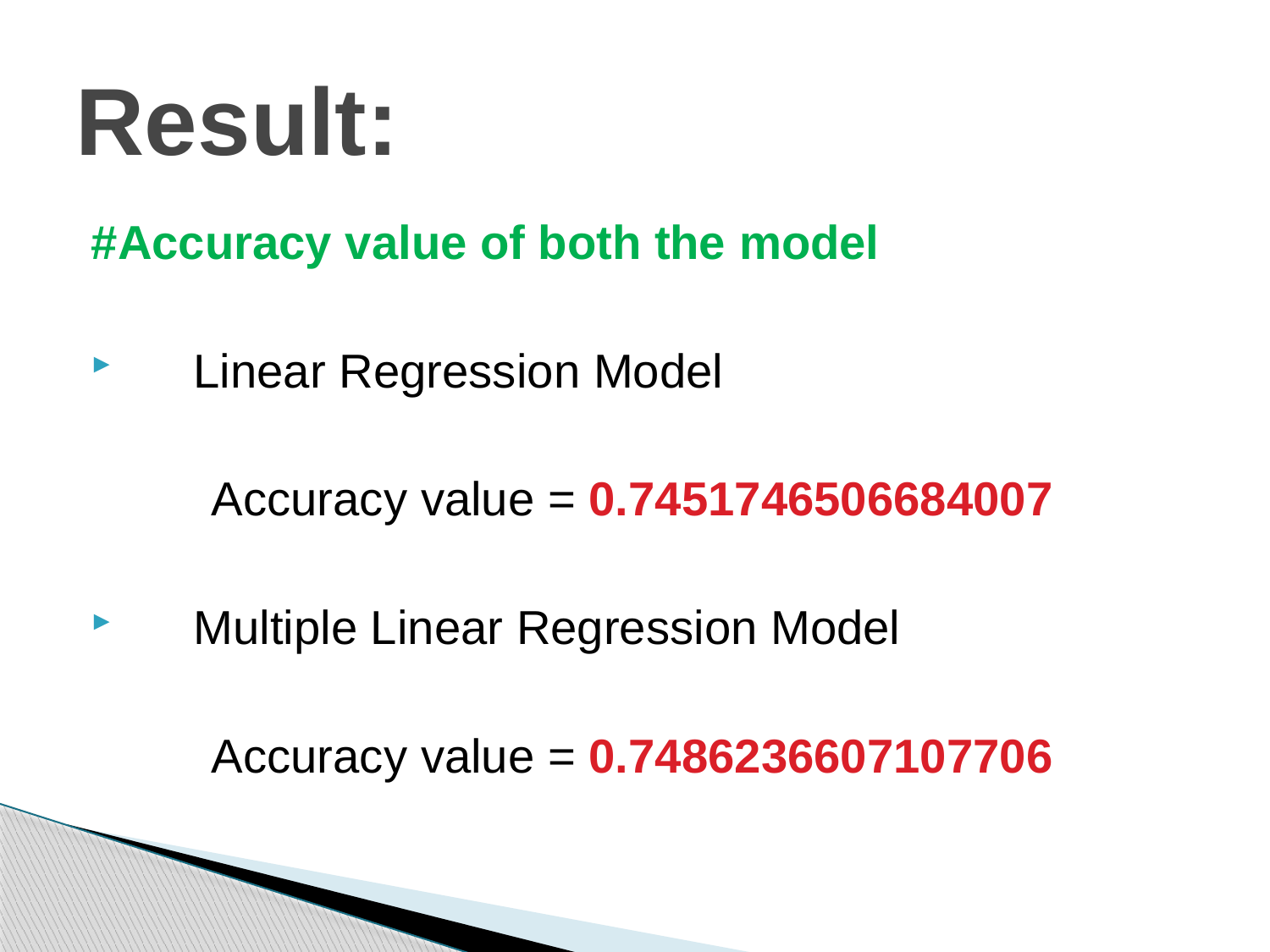

# Result:
#Accuracy value of both the model

     Linear Regression Model

         Accuracy value = 0.7451746506684007

     Multiple Linear Regression Model

         Accuracy value = 0.7486236607107706